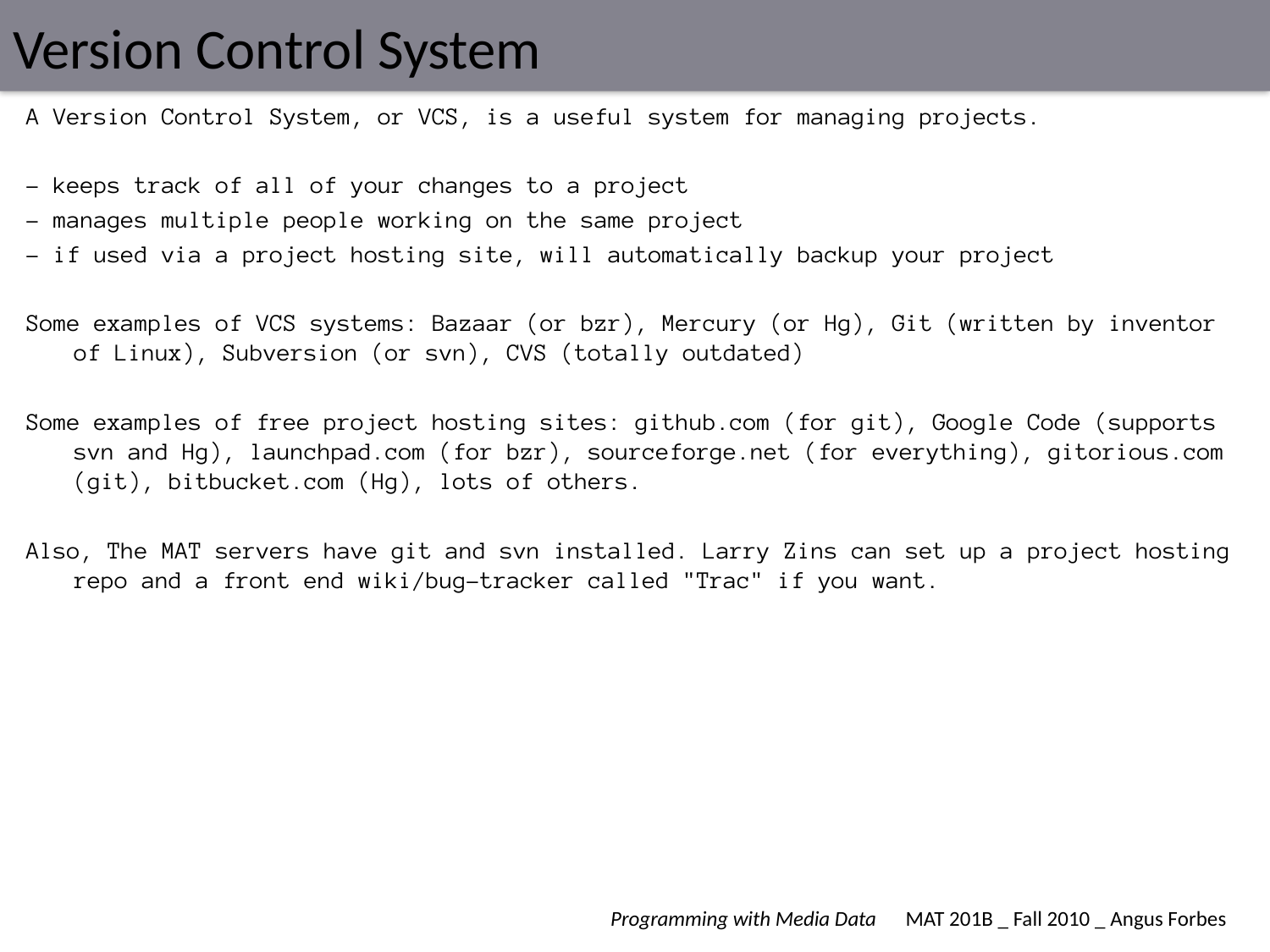

# Version Control System
A Version Control System, or VCS, is a useful system for managing projects.

- keeps track of all of your changes to a project
- manages multiple people working on the same project
- if used via a project hosting site, will automatically backup your project

Some examples of VCS systems: Bazaar (or bzr), Mercury (or Hg), Git (written by inventor of Linux), Subversion (or svn), CVS (totally outdated)

Some examples of free project hosting sites: github.com (for git), Google Code (supports svn and Hg), launchpad.com (for bzr), sourceforge.net (for everything), gitorious.com (git), bitbucket.com (Hg), lots of others.

Also, The MAT servers have git and svn installed. Larry Zins can set up a project hosting repo and a front end wiki/bug-tracker called "Trac" if you want.